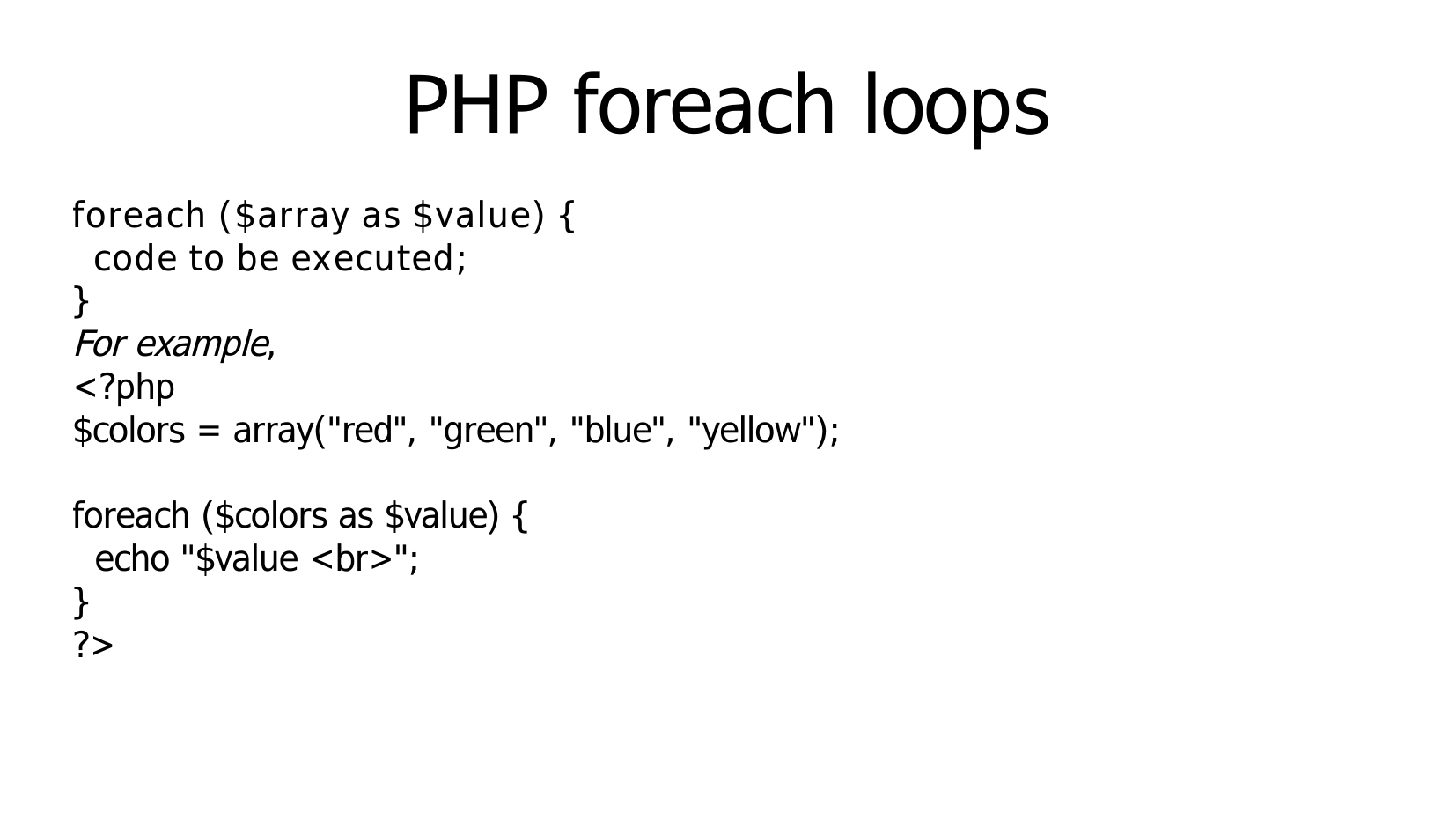

PHP foreach loops
foreach ($array as $value) {
  code to be executed;
}
For example,
<?php
$colors = array("red", "green", "blue", "yellow");

foreach ($colors as $value) {
  echo "$value <br>";
}
?>